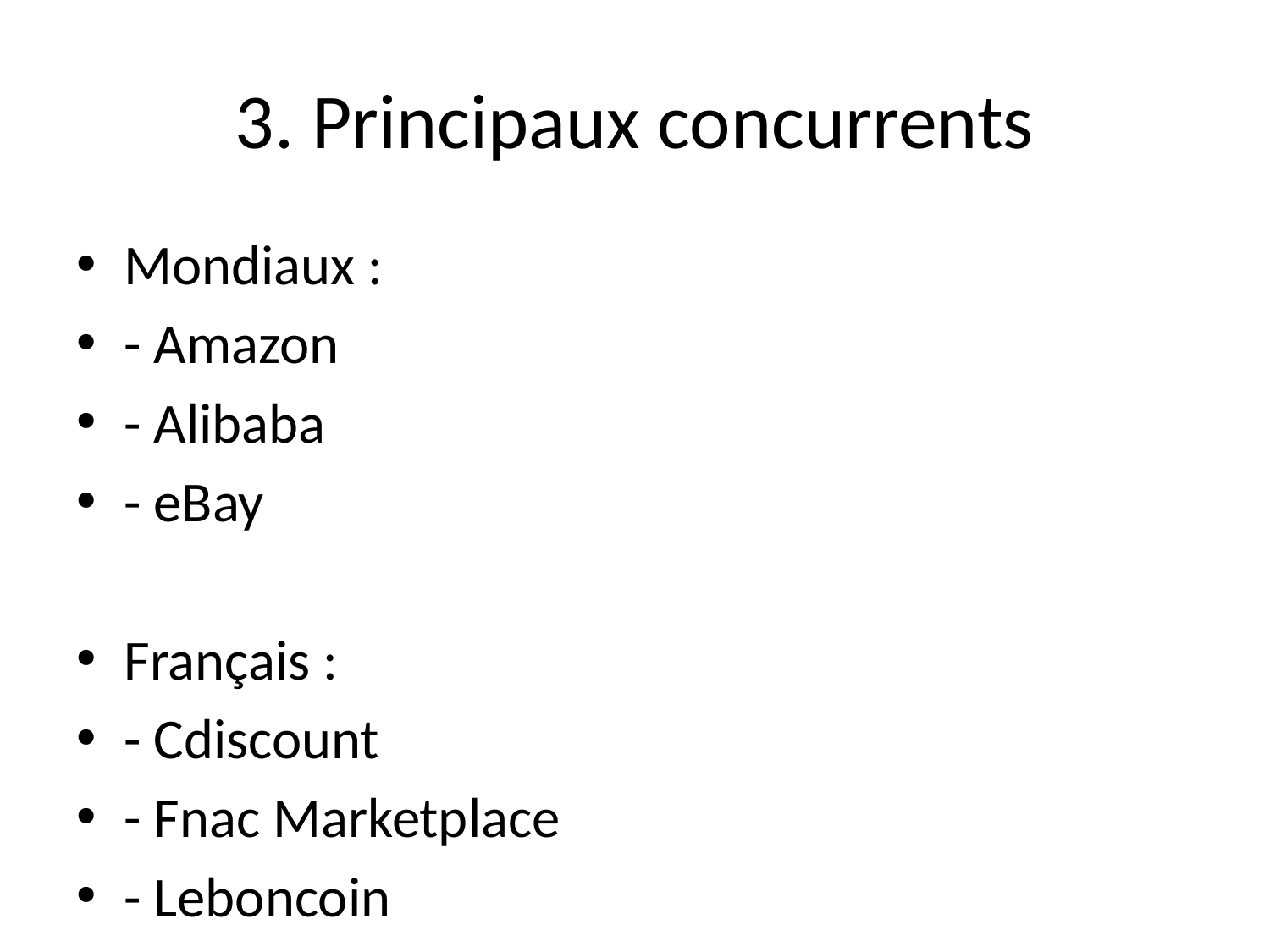

# 3. Principaux concurrents
Mondiaux :
- Amazon
- Alibaba
- eBay

Français :
- Cdiscount
- Fnac Marketplace
- Leboncoin

Européens :
- Zalando
- Vinted
- Bol.com